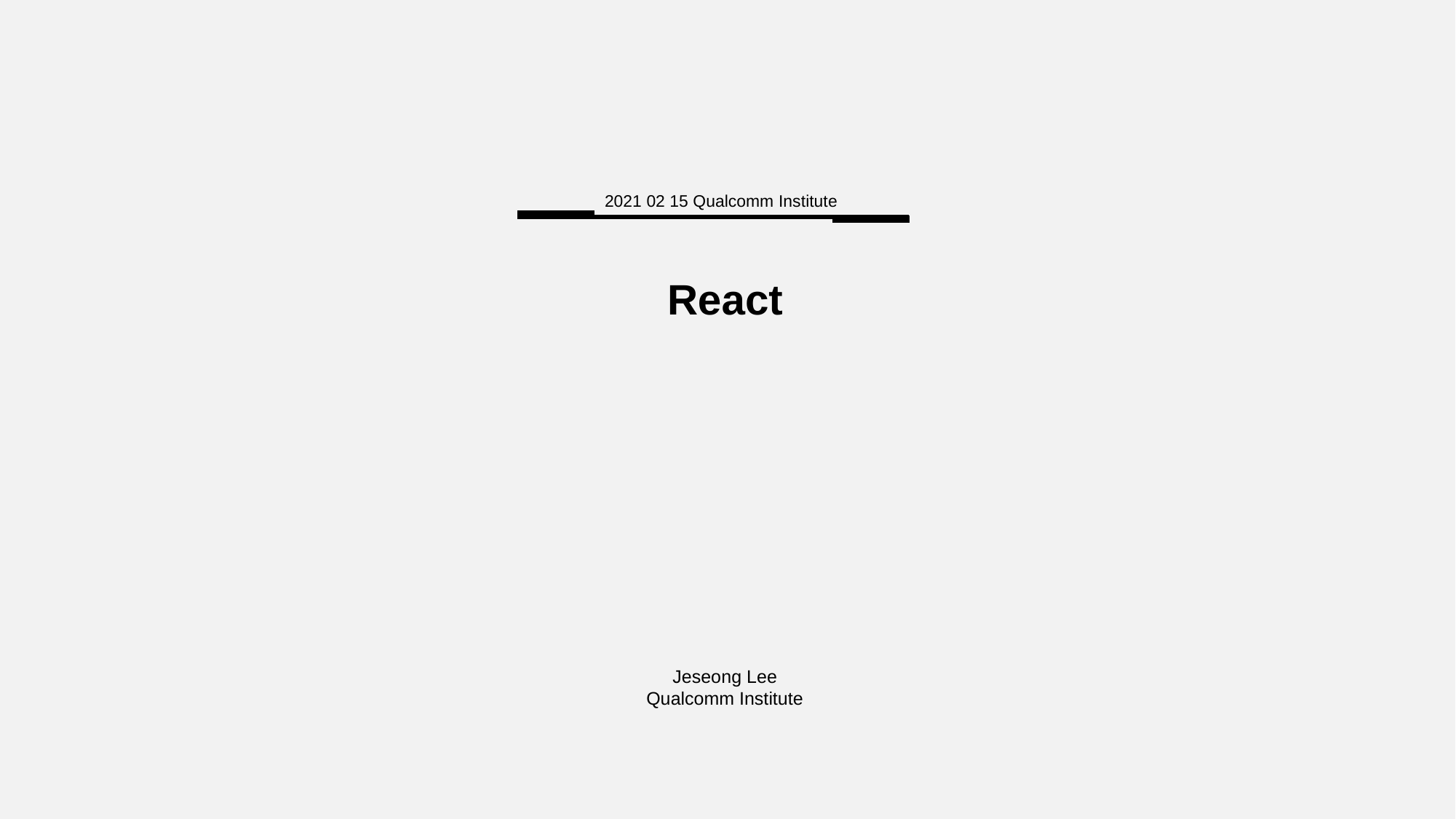

2021 02 15 Qualcomm Institute

React
Jeseong Lee
Qualcomm Institute